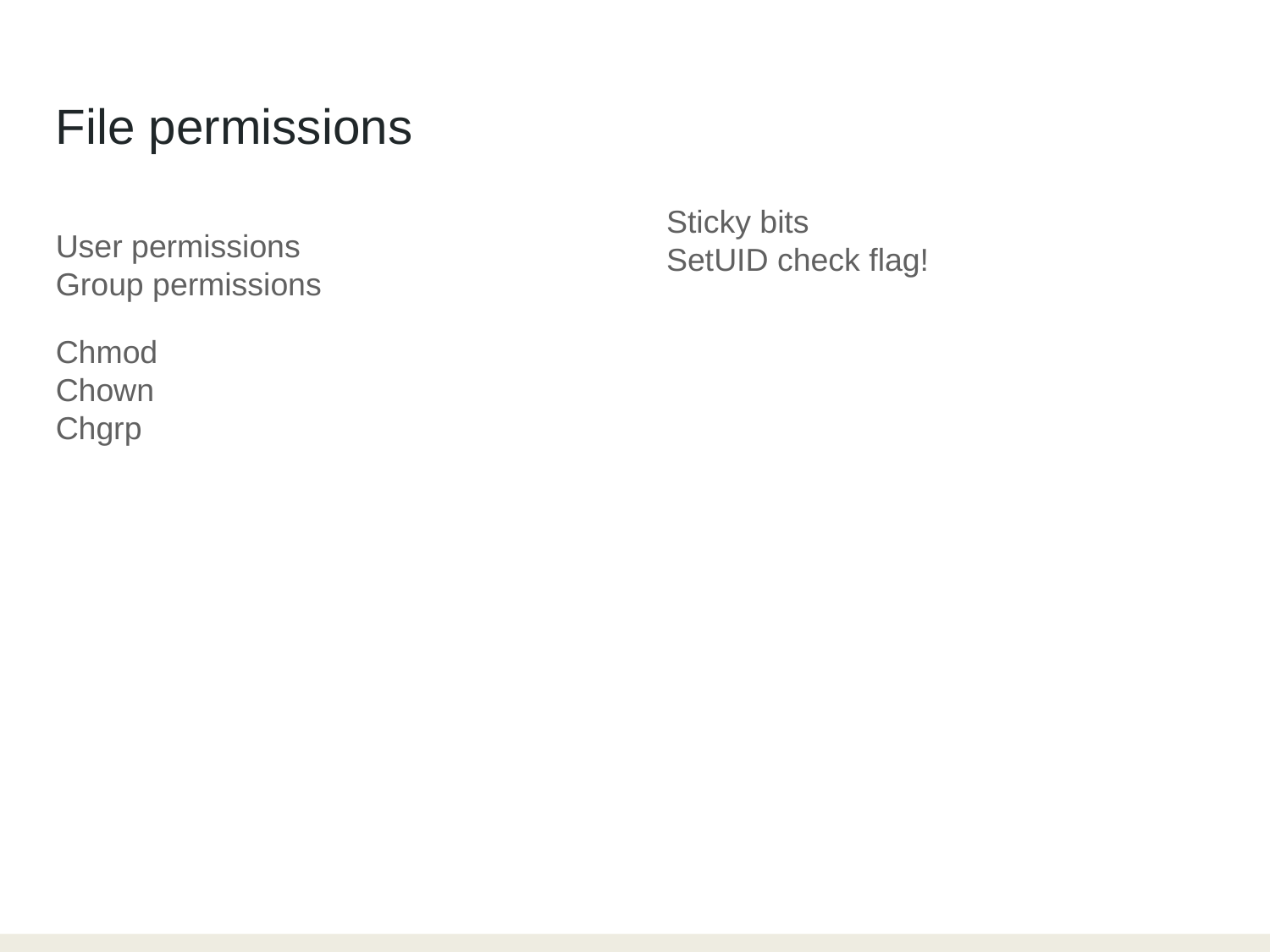

File permissions
Sticky bits
SetUID check flag!
User permissions
Group permissions

Chmod
Chown
Chgrp